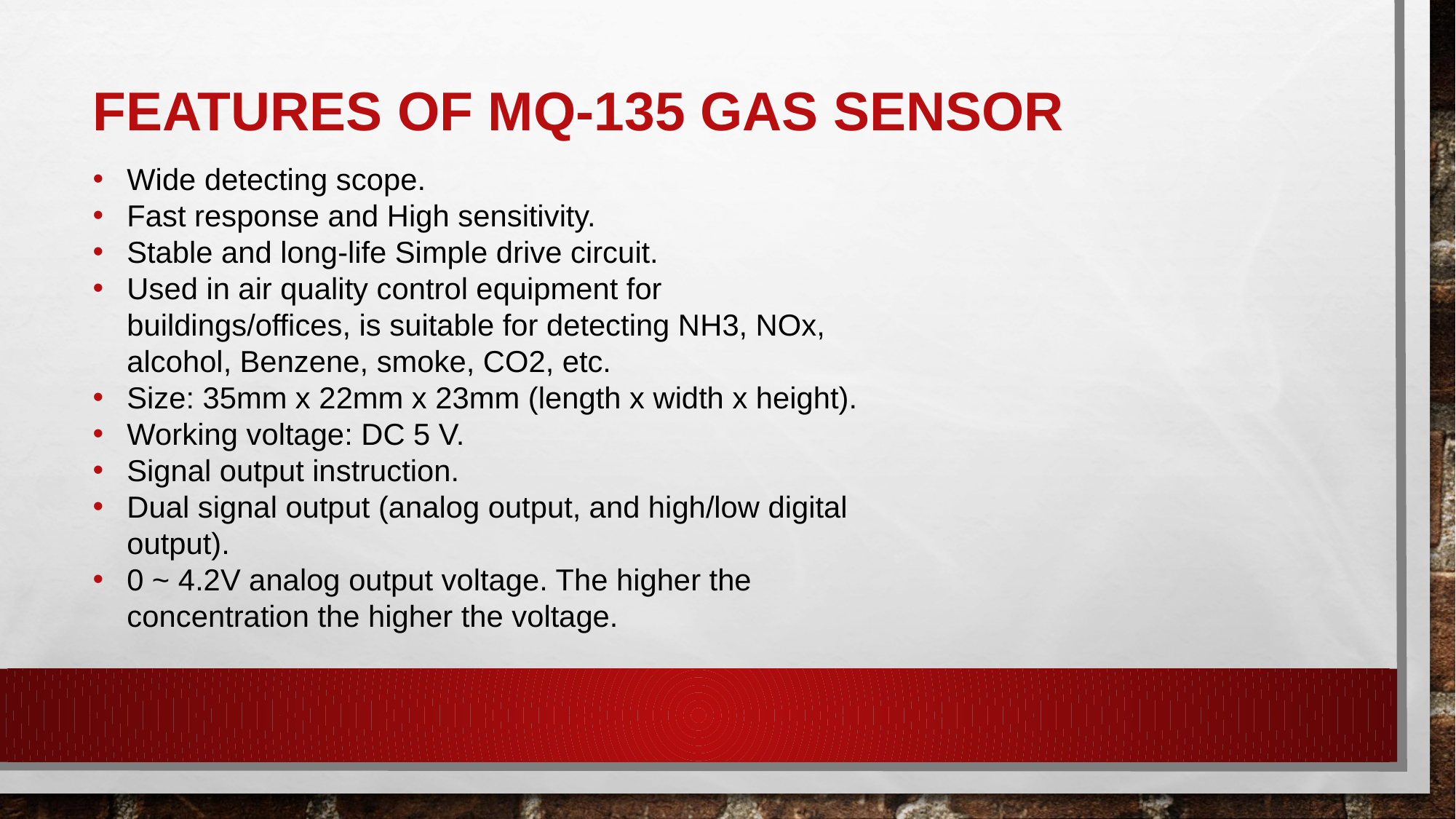

# FEATURES OF MQ-135 GAS SENSOR
Wide detecting scope.
Fast response and High sensitivity.
Stable and long-life Simple drive circuit.
Used in air quality control equipment for buildings/offices, is suitable for detecting NH3, NOx, alcohol, Benzene, smoke, CO2, etc.
Size: 35mm x 22mm x 23mm (length x width x height).
Working voltage: DC 5 V.
Signal output instruction.
Dual signal output (analog output, and high/low digital output).
0 ~ 4.2V analog output voltage. The higher the concentration the higher the voltage.